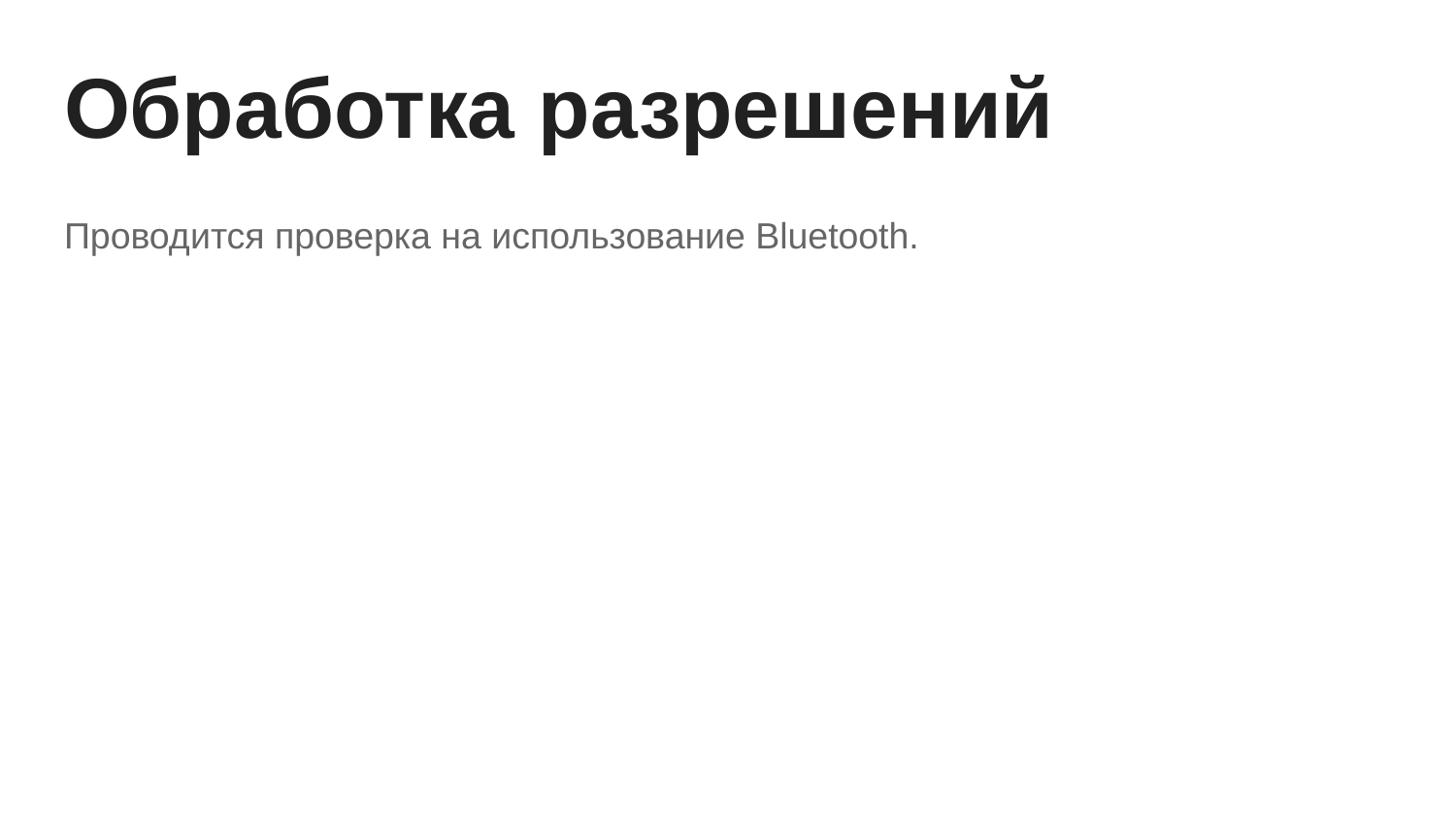

# Обработка разрешений
Проводится проверка на использование Bluetooth.